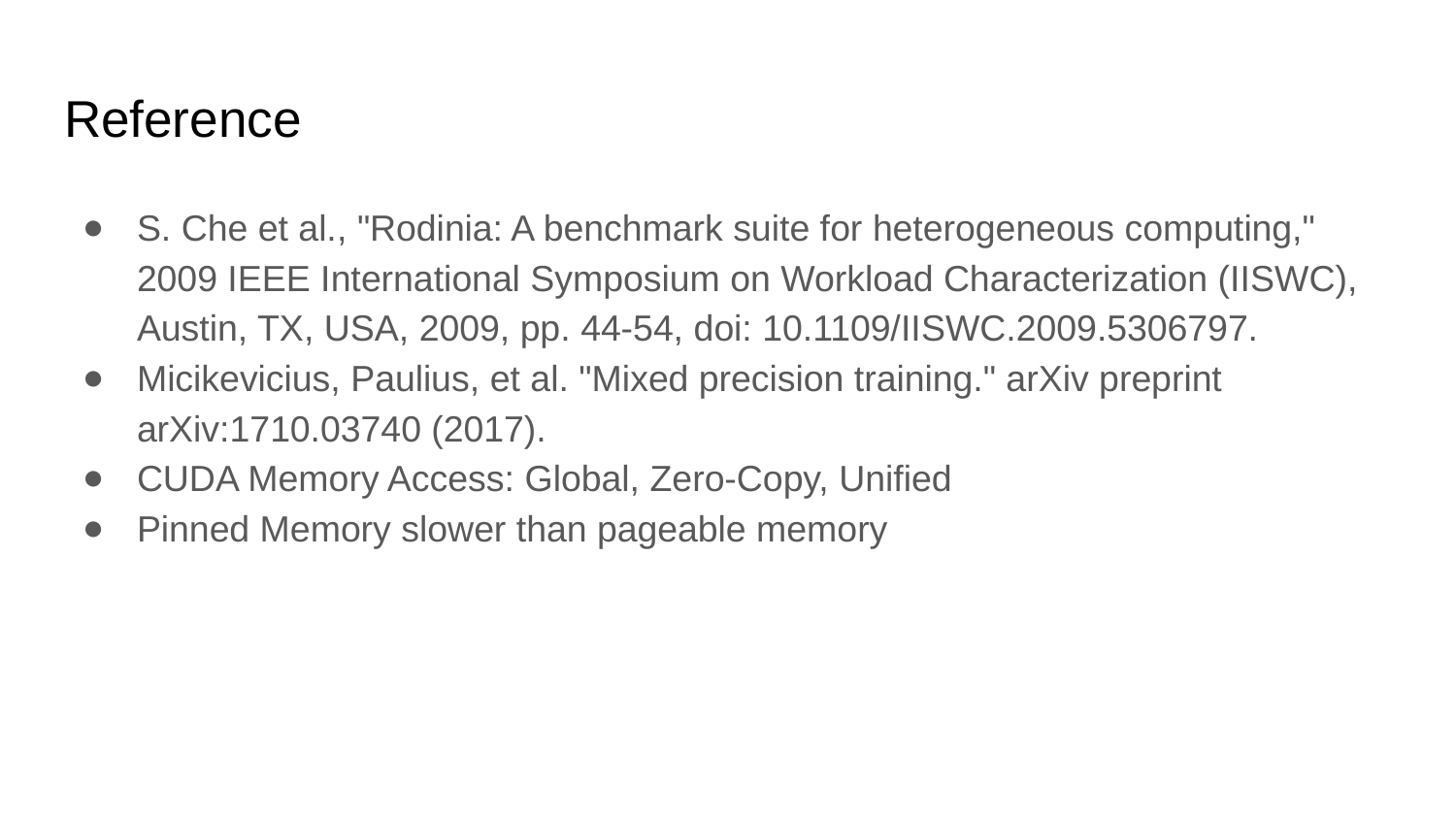

# Reference
S. Che et al., "Rodinia: A benchmark suite for heterogeneous computing," 2009 IEEE International Symposium on Workload Characterization (IISWC), Austin, TX, USA, 2009, pp. 44-54, doi: 10.1109/IISWC.2009.5306797.
Micikevicius, Paulius, et al. "Mixed precision training." arXiv preprint arXiv:1710.03740 (2017).
CUDA Memory Access: Global, Zero-Copy, Unified
Pinned Memory slower than pageable memory